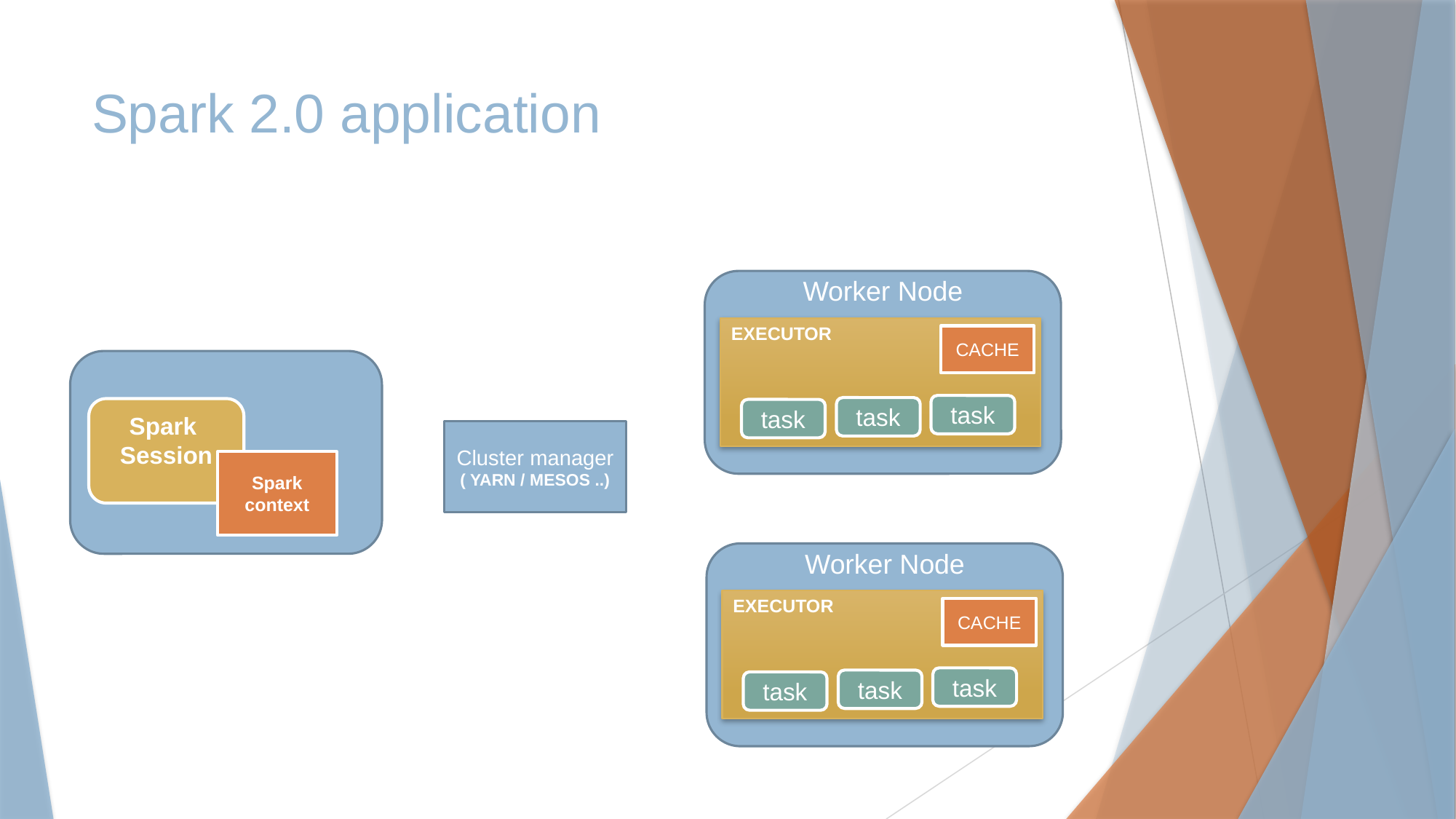

# Spark 2.0 application
Worker Node

EXECUTOR

CACHE
task
task
task

Spark
Session

Cluster manager
( YARN / MESOS ..)
Spark context
Worker Node

EXECUTOR

CACHE
task
task
task